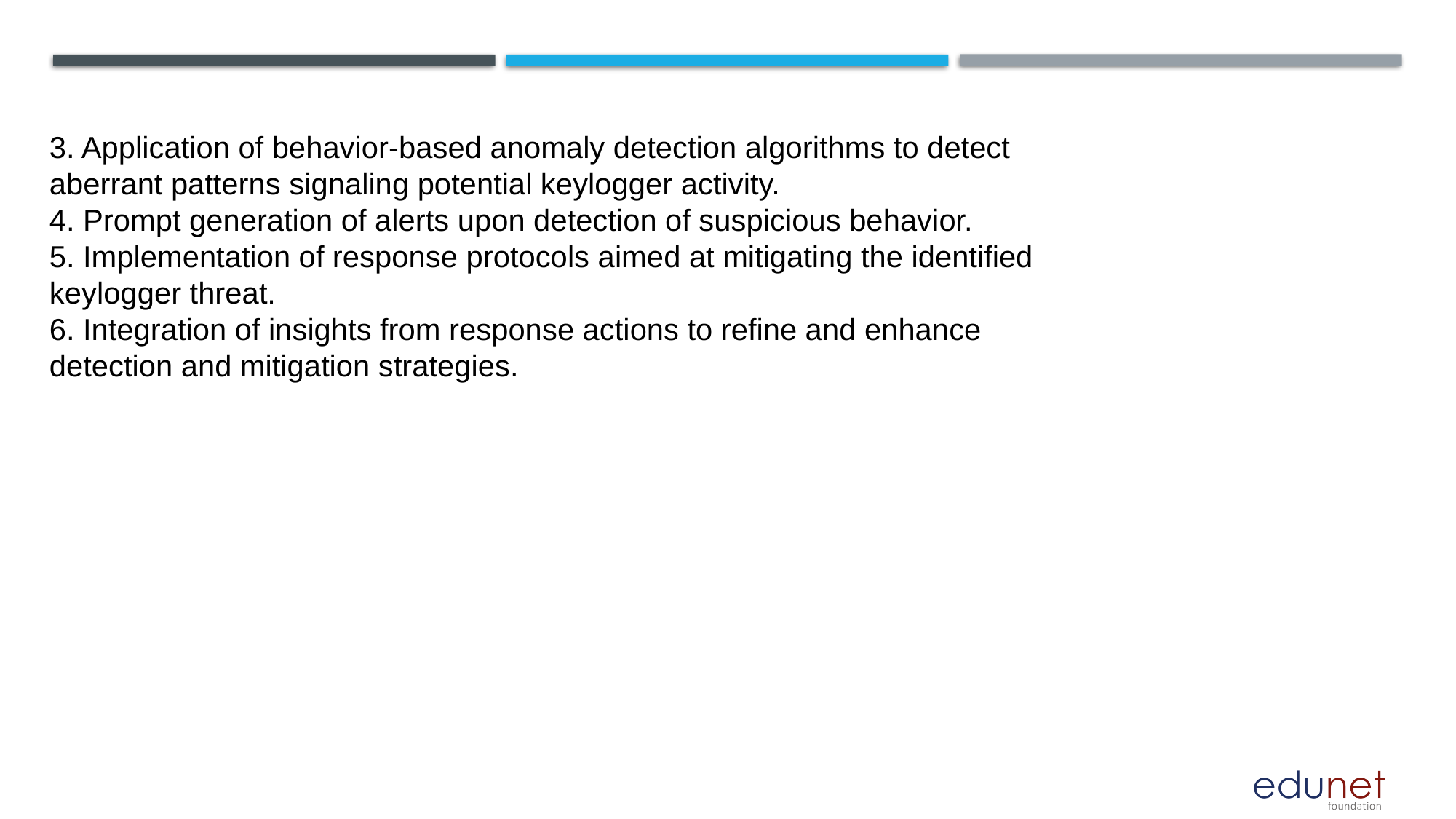

3. Application of behavior-based anomaly detection algorithms to detect aberrant patterns signaling potential keylogger activity.
4. Prompt generation of alerts upon detection of suspicious behavior.
5. Implementation of response protocols aimed at mitigating the identified keylogger threat.
6. Integration of insights from response actions to refine and enhance detection and mitigation strategies.